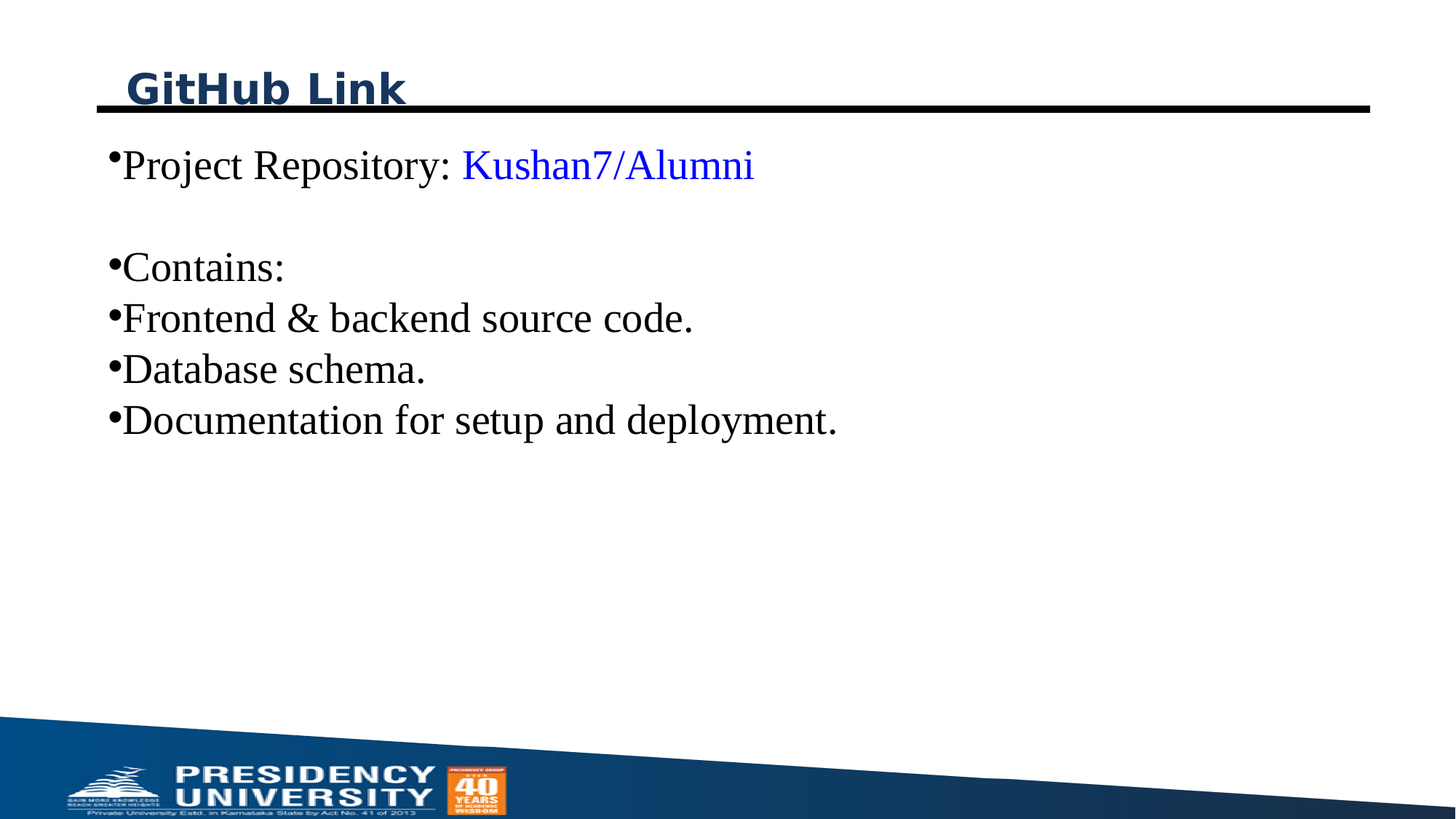

# GitHub Link
Project Repository: Kushan7/Alumni

Contains:
Frontend & backend source code.
Database schema.
Documentation for setup and deployment.